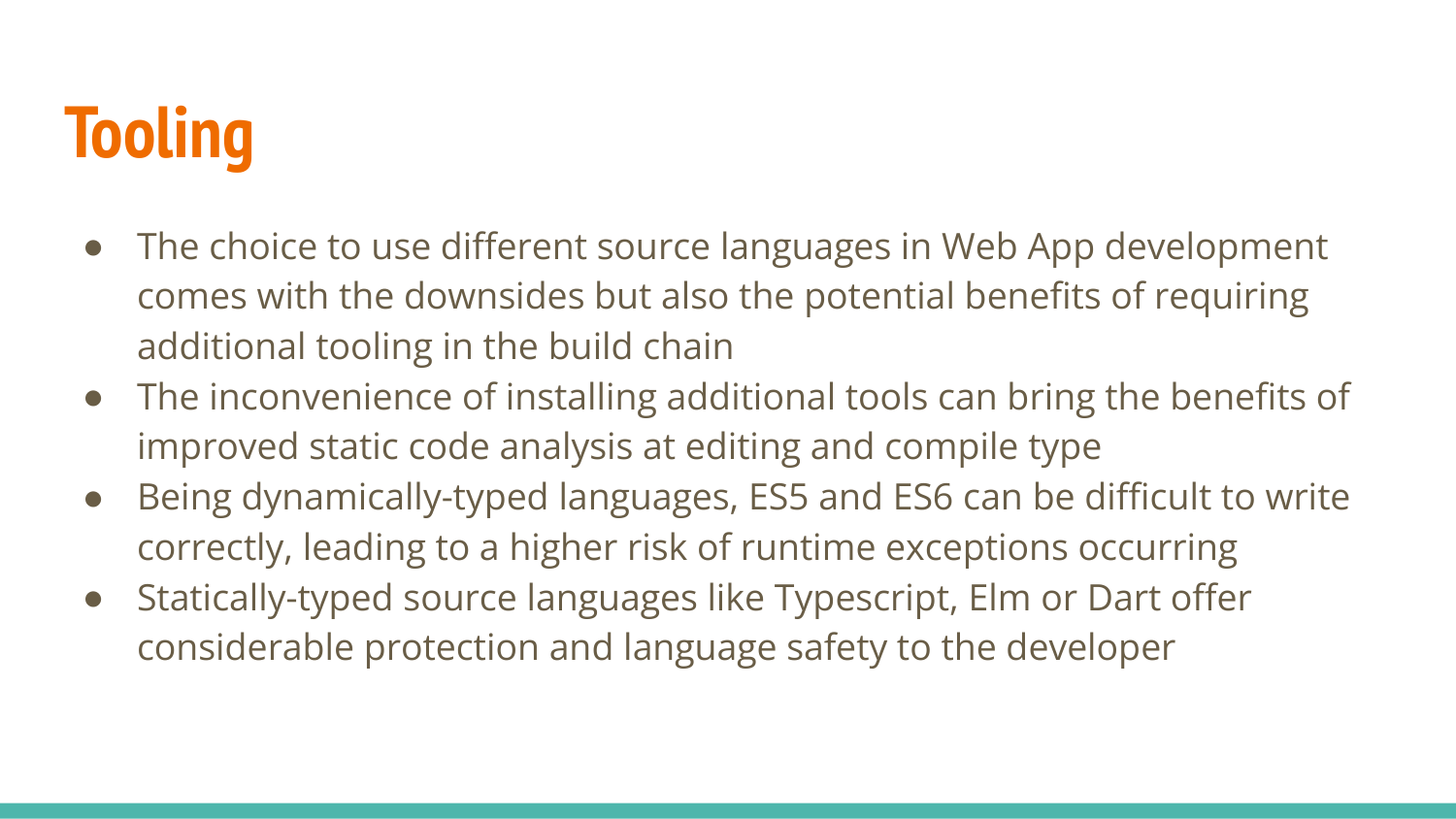

# Tooling
The choice to use different source languages in Web App development comes with the downsides but also the potential benefits of requiring additional tooling in the build chain
The inconvenience of installing additional tools can bring the benefits of improved static code analysis at editing and compile type
Being dynamically-typed languages, ES5 and ES6 can be difficult to write correctly, leading to a higher risk of runtime exceptions occurring
Statically-typed source languages like Typescript, Elm or Dart offer considerable protection and language safety to the developer